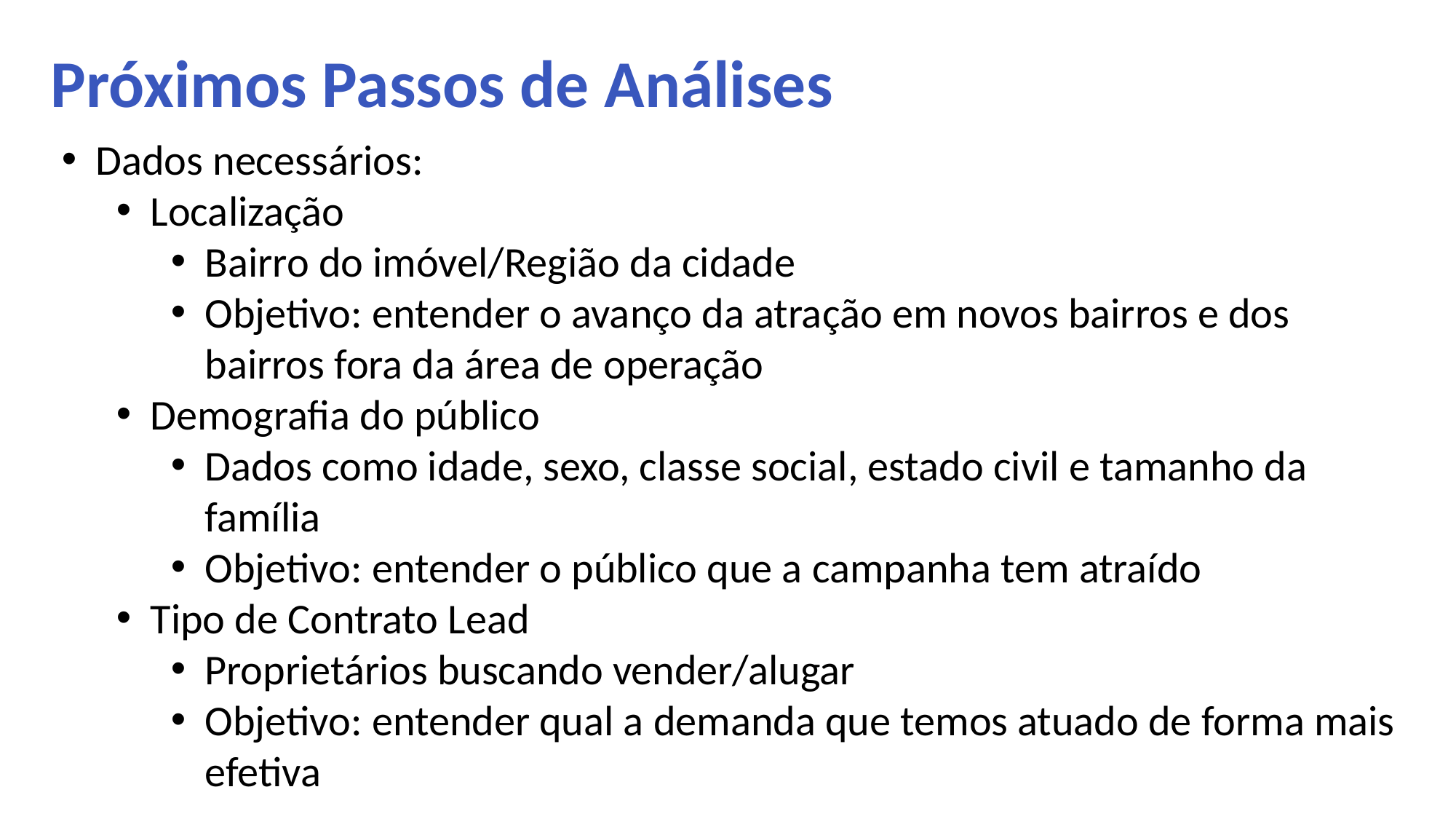

Próximos Passos de Análises
Dados necessários:
Localização
Bairro do imóvel/Região da cidade
Objetivo: entender o avanço da atração em novos bairros e dos bairros fora da área de operação
Demografia do público
Dados como idade, sexo, classe social, estado civil e tamanho da família
Objetivo: entender o público que a campanha tem atraído
Tipo de Contrato Lead
Proprietários buscando vender/alugar
Objetivo: entender qual a demanda que temos atuado de forma mais efetiva

O que é ?
O relatório de performance das campanhas de marketing aplicadas nas cidades do Brasil durante o período de 21/02/21 até 29/05/21.